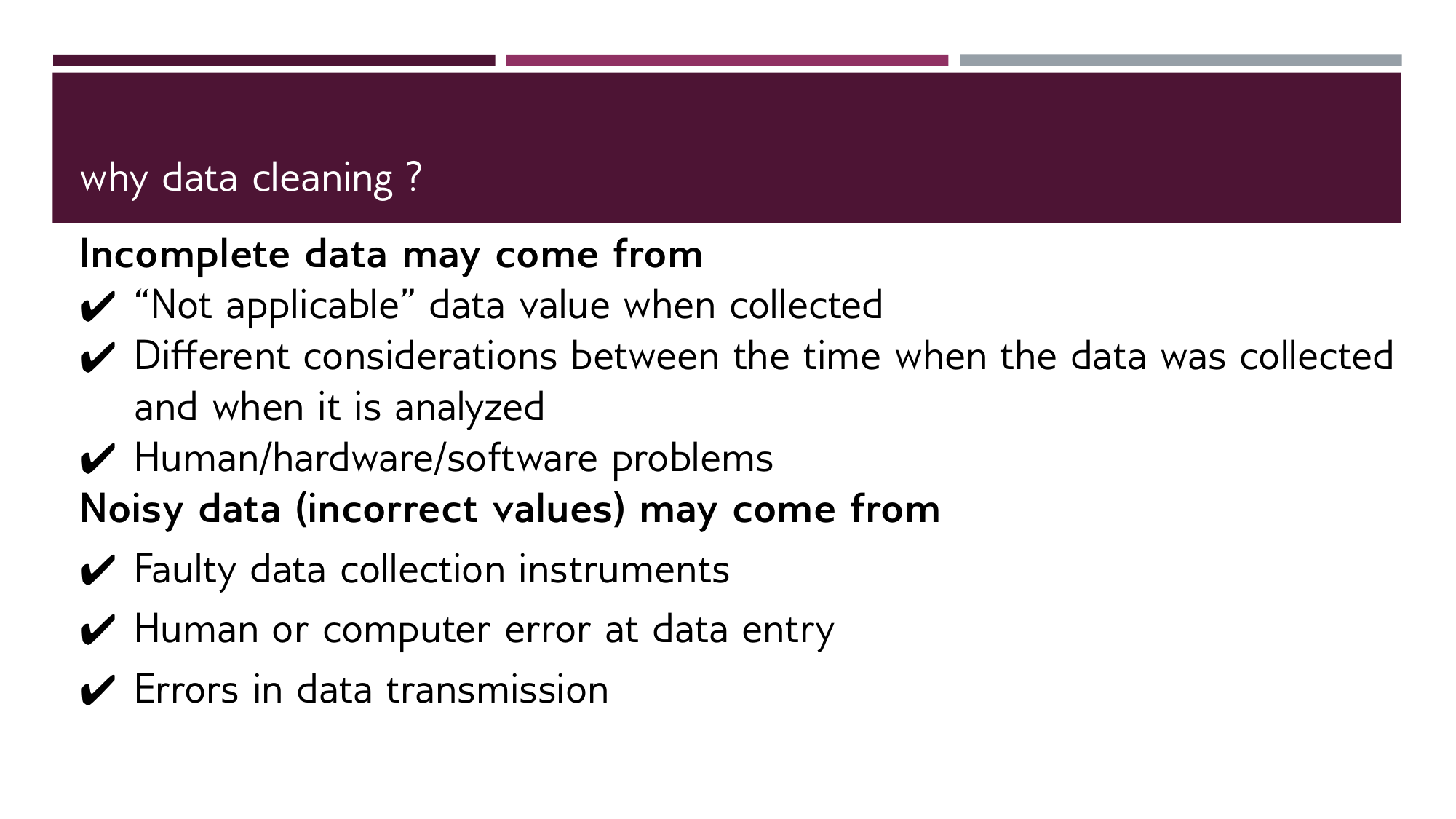

# why data cleaning ?
Incomplete data may come from
“Not applicable” data value when collected
Different considerations between the time when the data was collected and when it is analyzed
Human/hardware/software problems
Noisy data (incorrect values) may come from
Faulty data collection instruments
Human or computer error at data entry
Errors in data transmission